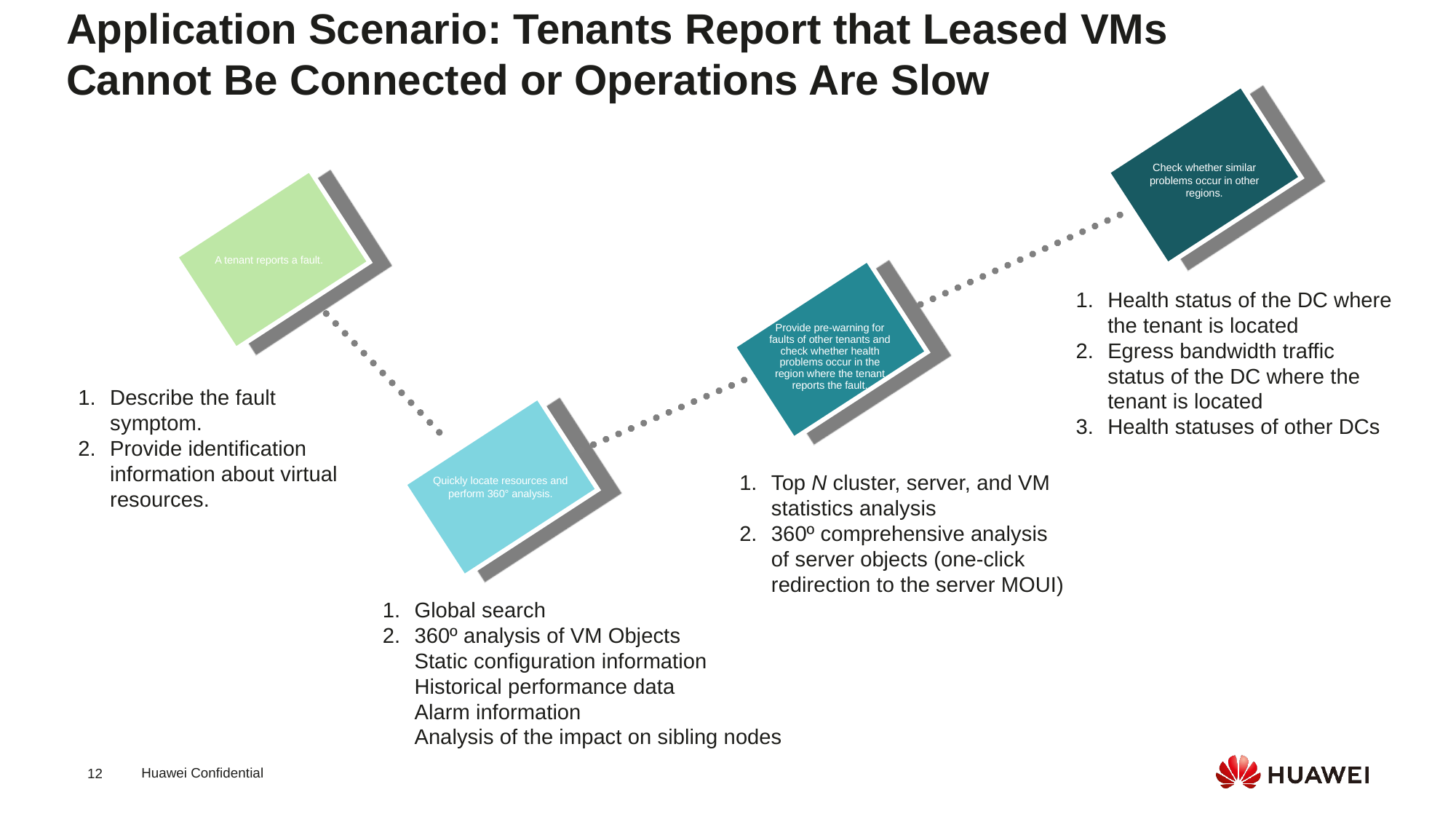

Application Scenario: Tenants Report that Leased VMs Cannot Be Connected or Operations Are Slow

Check whether similar problems occur in other regions.

A tenant reports a fault.

Health status of the DC where the tenant is located
Egress bandwidth traffic status of the DC where the tenant is located
Health statuses of other DCs

Provide pre-warning for faults of other tenants and check whether health problems occur in the region where the tenant reports the fault.
Describe the fault symptom.
Provide identification information about virtual resources.

Top N cluster, server, and VM statistics analysis
360º comprehensive analysis of server objects (one-click redirection to the server MOUI)
Quickly locate resources and perform 360° analysis.
Global search
360º analysis of VM Objects
Static configuration information
Historical performance data
Alarm information
Analysis of the impact on sibling nodes